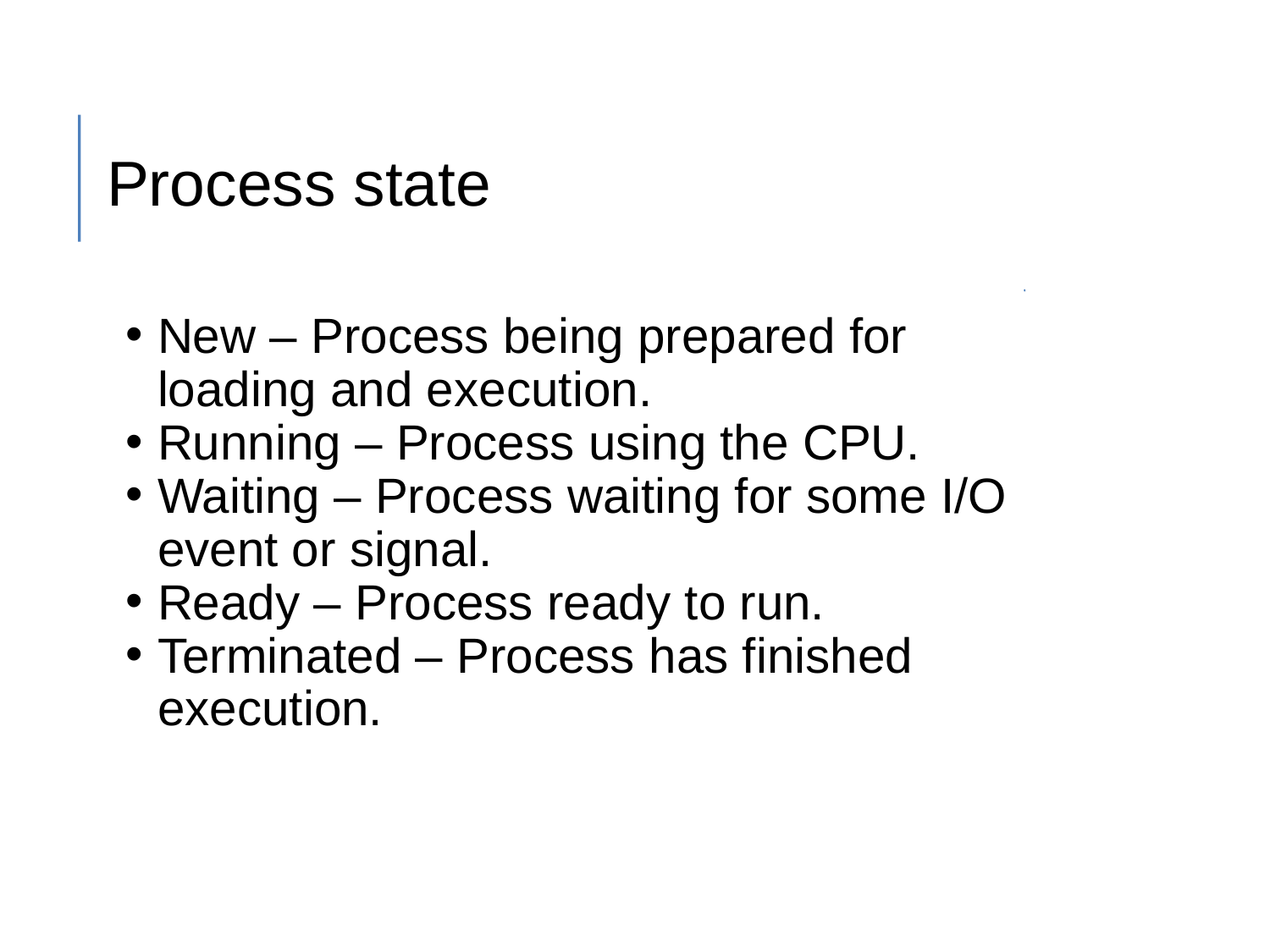

Process state

New – Process being prepared for loading and execution.
Running – Process using the CPU.
Waiting – Process waiting for some I/O event or signal.
Ready – Process ready to run.
Terminated – Process has finished execution.